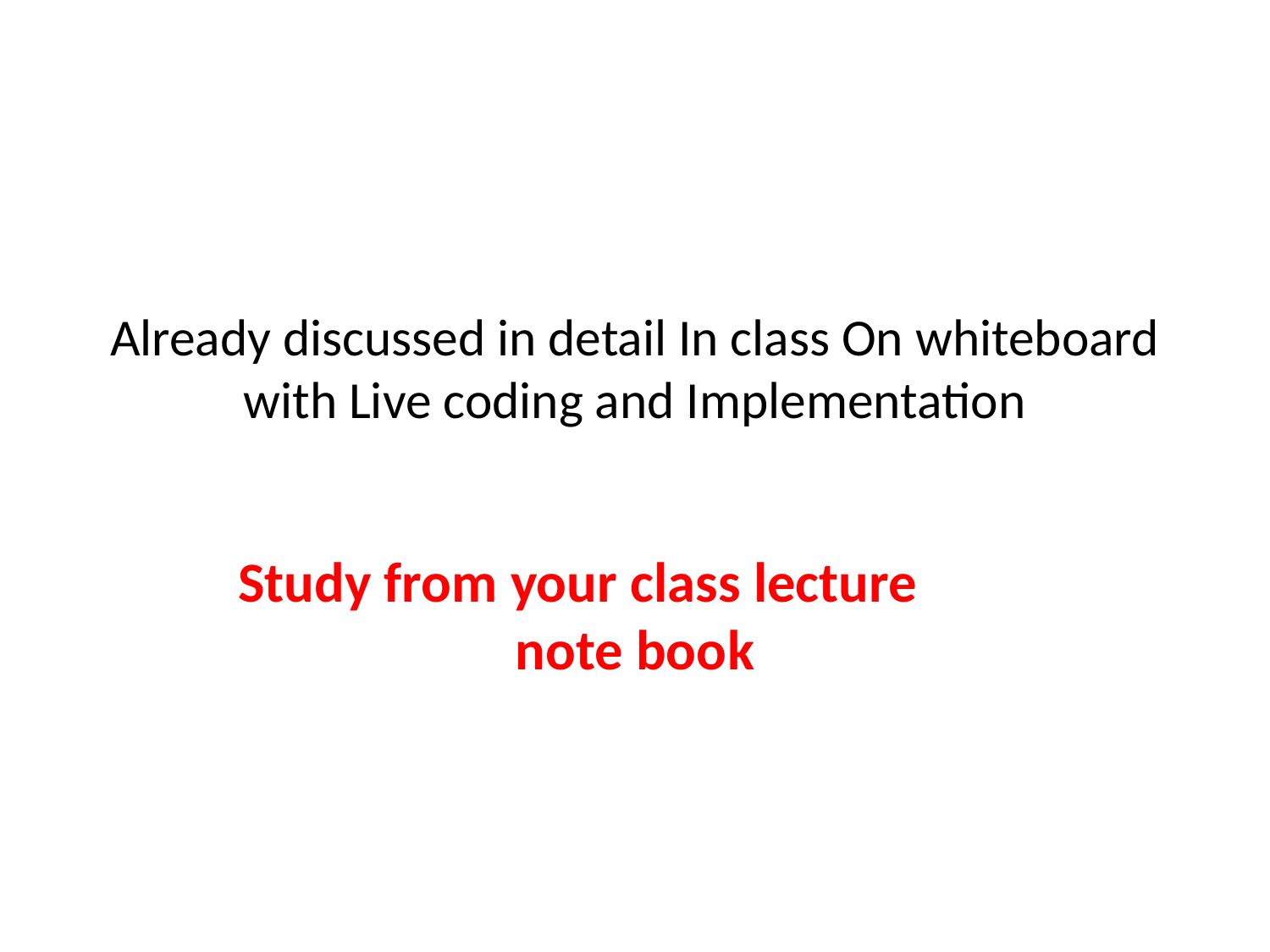

# Already discussed in detail In class On whiteboard with Live coding and Implementation
Study from your class lecture          note book